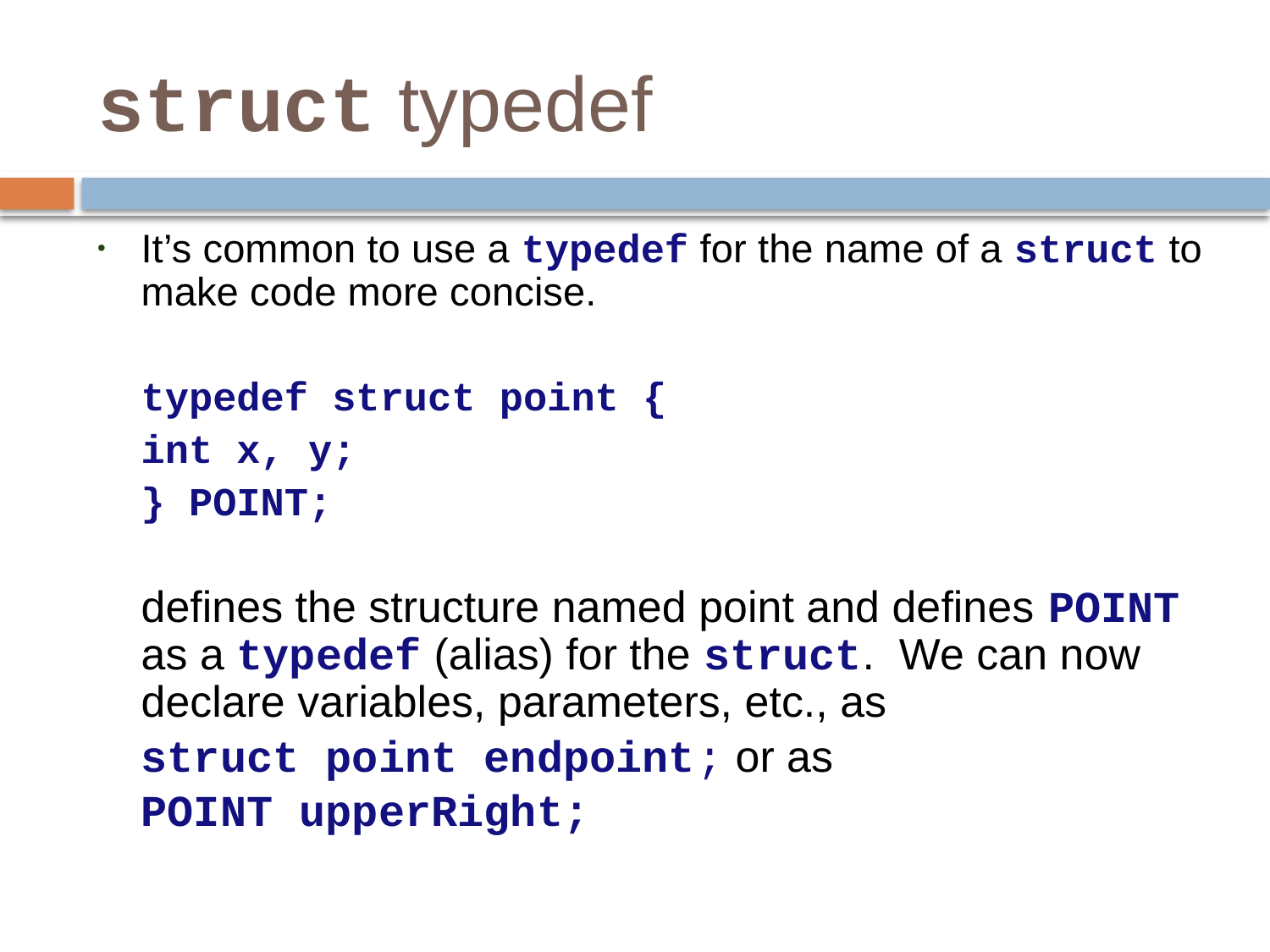

# struct typedef
It’s common to use a typedef for the name of a struct to make code more concise.

	typedef struct point {
		int x, y;
	} POINT;

	defines the structure named point and defines POINT as a typedef (alias) for the struct.  We can now declare variables, parameters, etc., as
	struct point endpoint; or as
	POINT upperRight;